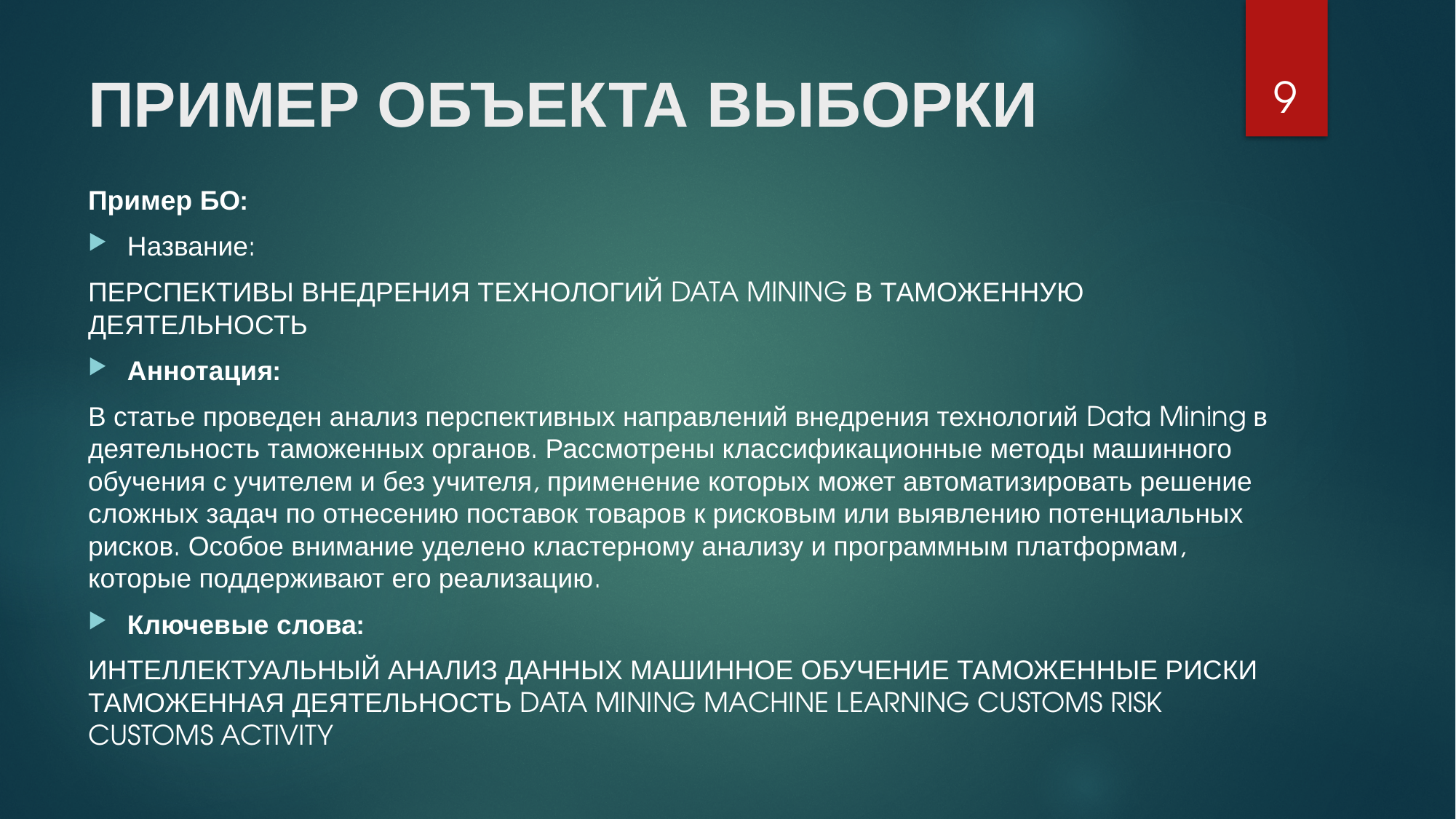

9
# ПРИМЕР ОБЪЕКТА ВЫБОРКИ
Пример БО:
Название:
ПЕРСПЕКТИВЫ ВНЕДРЕНИЯ ТЕХНОЛОГИЙ DATA MINING В ТАМОЖЕННУЮ ДЕЯТЕЛЬНОСТЬ
Аннотация:
В статье проведен анализ перспективных направлений внедрения технологий Data Mining в деятельность таможенных органов. Рассмотрены классификационные методы машинного обучения с учителем и без учителя, применение которых может автоматизировать решение сложных задач по отнесению поставок товаров к рисковым или выявлению потенциальных рисков. Особое внимание уделено кластерному анализу и программным платформам, которые поддерживают его реализацию.
Ключевые слова:
ИНТЕЛЛЕКТУАЛЬНЫЙ АНАЛИЗ ДАННЫХ МАШИННОЕ ОБУЧЕНИЕ ТАМОЖЕННЫЕ РИСКИ ТАМОЖЕННАЯ ДЕЯТЕЛЬНОСТЬ DATA MINING MACHINE LEARNING CUSTOMS RISK CUSTOMS ACTIVITY